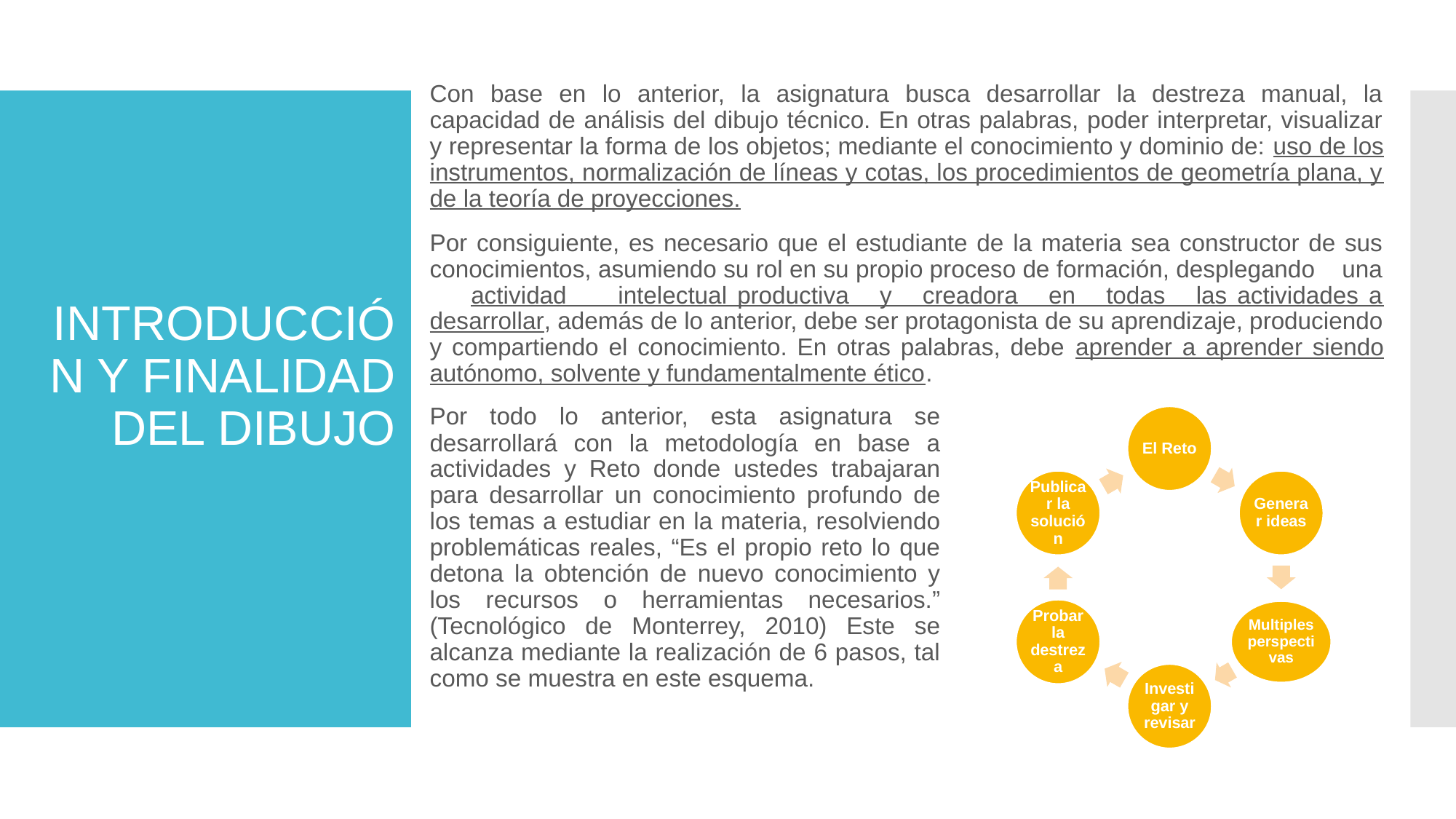

Con base en lo anterior, la asignatura busca desarrollar la destreza manual, la capacidad de análisis del dibujo técnico. En otras palabras, poder interpretar, visualizar y representar la forma de los objetos; mediante el conocimiento y dominio de: uso de los instrumentos, normalización de líneas y cotas, los procedimientos de geometría plana, y de la teoría de proyecciones.
Por consiguiente, es necesario que el estudiante de la materia sea constructor de sus conocimientos, asumiendo su rol en su propio proceso de formación, desplegando    una     actividad     intelectual productiva   y   creadora   en   todas   las actividades a desarrollar, además de lo anterior, debe ser protagonista de su aprendizaje, produciendo y compartiendo el conocimiento. En otras palabras, debe aprender a aprender siendo autónomo, solvente y fundamentalmente ético.
# INTRODUCCIÓN Y FINALIDAD DEL DIBUJO
Por todo lo anterior, esta asignatura se desarrollará con la metodología en base a actividades y Reto donde ustedes trabajaran para desarrollar un conocimiento profundo de los temas a estudiar en la materia, resolviendo problemáticas reales, “Es el propio reto lo que detona la obtención de nuevo conocimiento y los recursos o herramientas necesarios.” (Tecnológico de Monterrey, 2010) Este se alcanza mediante la realización de 6 pasos, tal como se muestra en este esquema.

El Reto

Publicar la solución
Generar ideas

Probar la destreza
Multiples perspectivas

Investigar y revisar